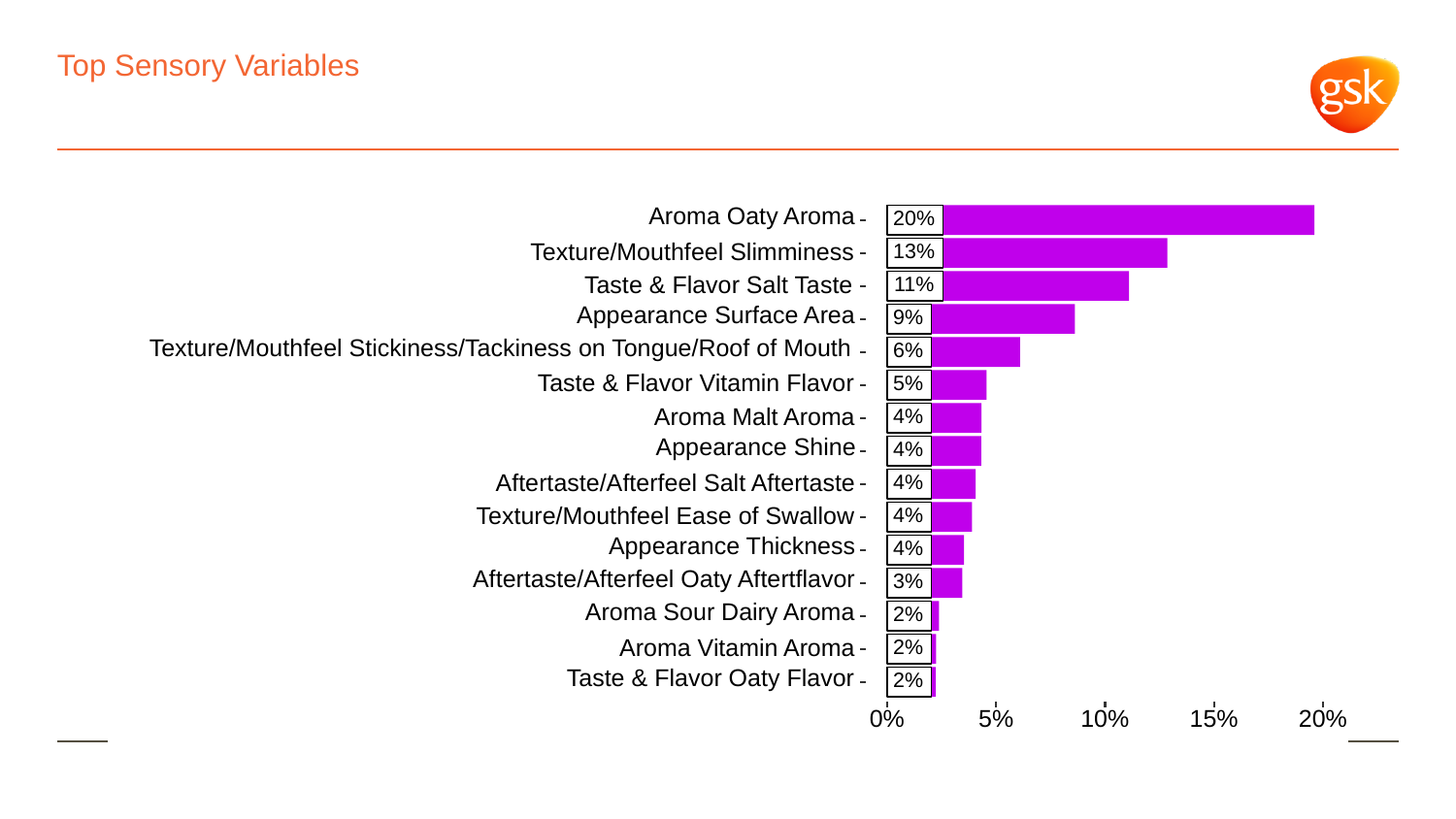

# Top Sensory Variables

Aroma Oaty Aroma
20%

Texture/Mouthfeel Slimminess
13%

Taste & Flavor Salt Taste
11%

Appearance Surface Area
9%

Texture/Mouthfeel Stickiness/Tackiness on Tongue/Roof of Mouth
6%

Taste & Flavor Vitamin Flavor
5%

Aroma Malt Aroma
4%

Appearance Shine
4%

Aftertaste/Afterfeel Salt Aftertaste
4%

Texture/Mouthfeel Ease of Swallow
4%

Appearance Thickness
4%

Aftertaste/Afterfeel Oaty Aftertflavor
3%

Aroma Sour Dairy Aroma
2%

Aroma Vitamin Aroma
2%

Taste & Flavor Oaty Flavor
2%

0%
5%
10%
15%
20%